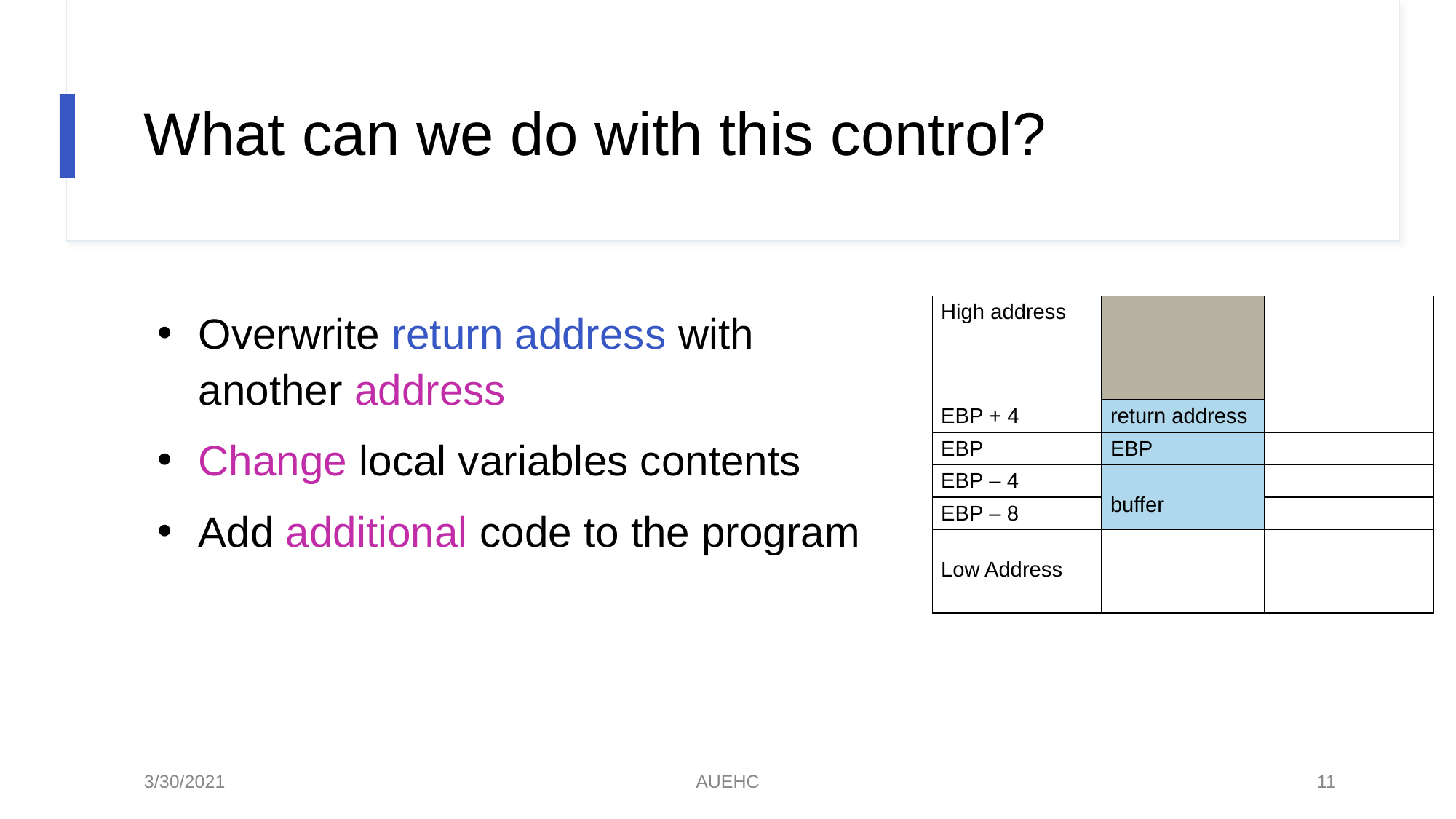

# What can we do with this control?
Overwrite return address with another address
Change local variables contents
Add additional code to the program
| High address |  |  |
| --- | --- | --- |
| EBP + 4 | return address |  |
| EBP | EBP |  |
| EBP – 4 | buffer |  |
| EBP – 8 | buffer[0..4] |  |
| Low Address |  |  |
3/30/2021
AUEHC
11